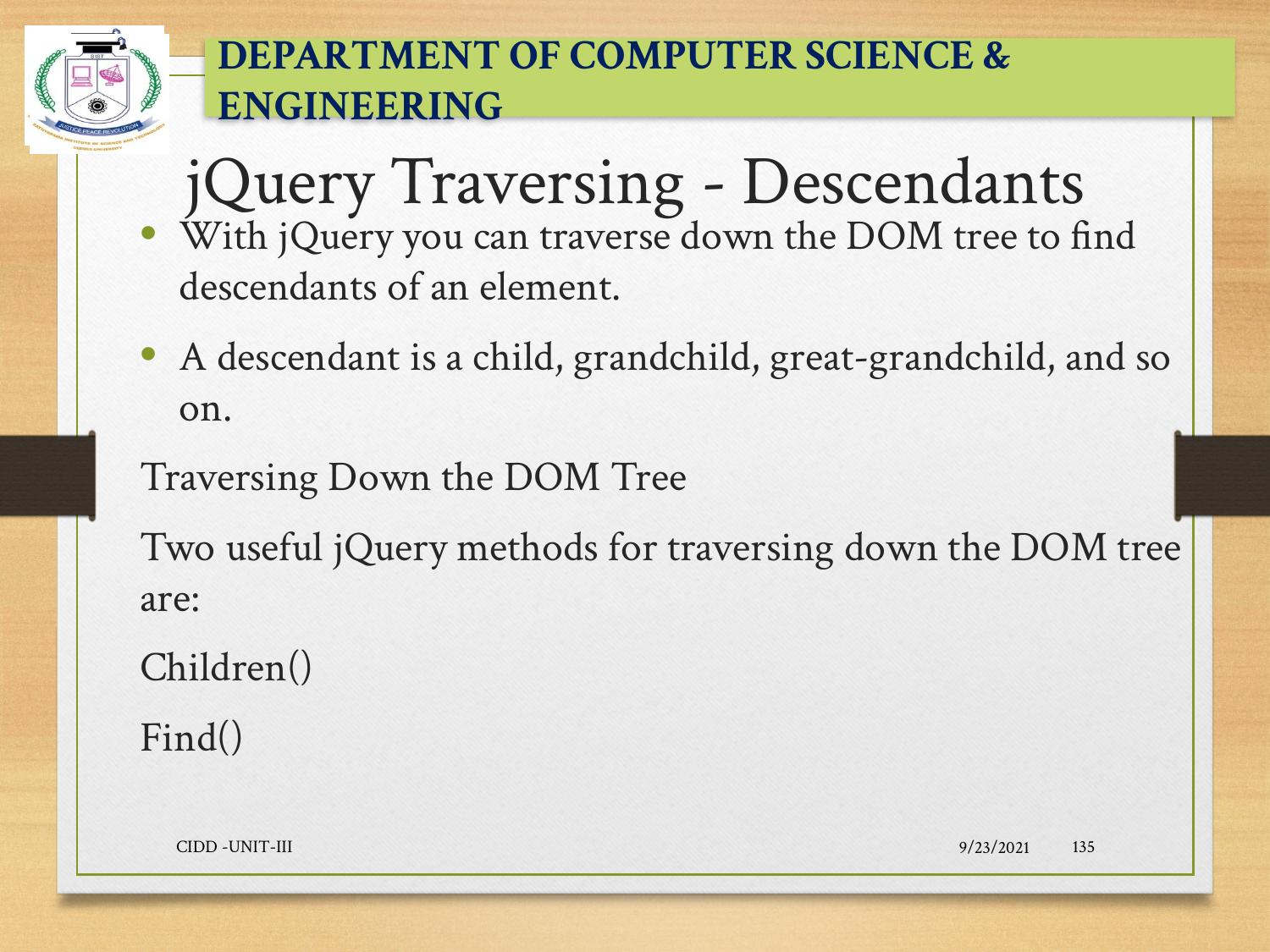

# jQuery Traversing - Descendants
With jQuery you can traverse down the DOM tree to find descendants of an element.
A descendant is a child, grandchild, great-grandchild, and so on.
Traversing Down the DOM Tree
Two useful jQuery methods for traversing down the DOM tree are:
Children()
Find()

CIDD -UNIT-III
9/23/2021
135